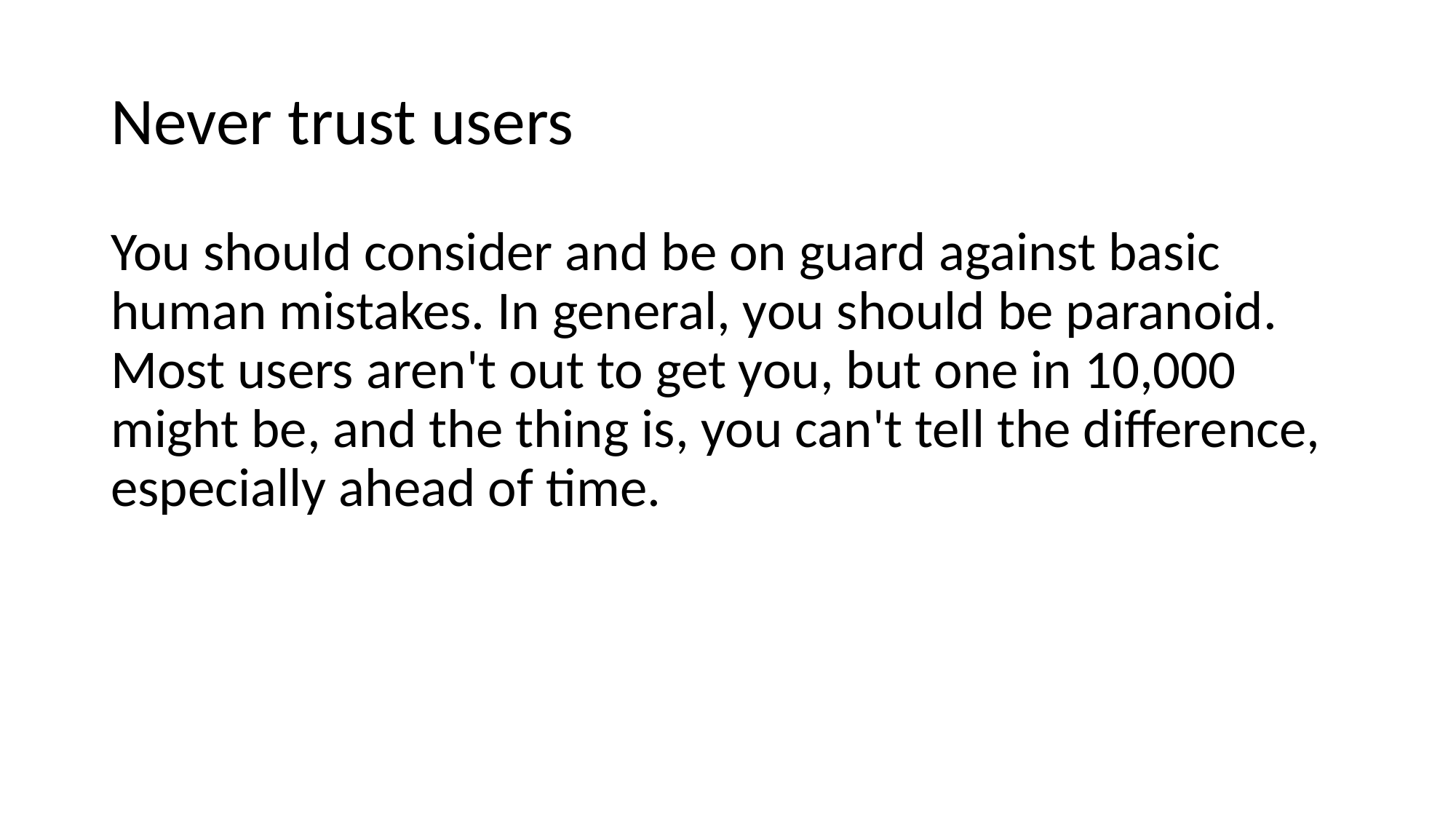

# Never trust users
You should consider and be on guard against basic human mistakes. In general, you should be paranoid. Most users aren't out to get you, but one in 10,000 might be, and the thing is, you can't tell the difference, especially ahead of time.